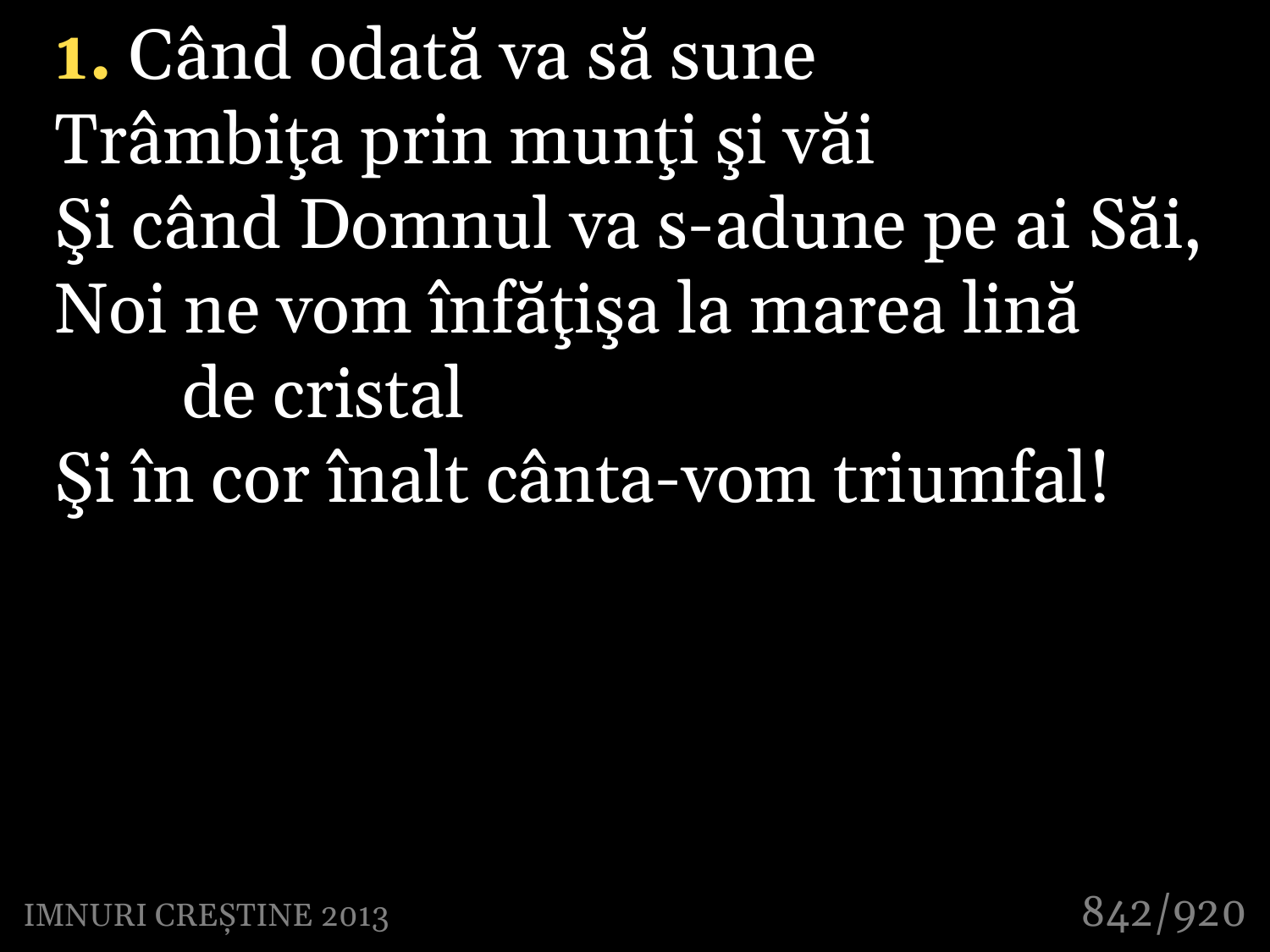

1. Când odată va să sune
Trâmbiţa prin munţi şi văi
Şi când Domnul va s-adune pe ai Săi,
Noi ne vom înfăţişa la marea lină
	de cristal
Şi în cor înalt cânta-vom triumfal!
842/920
IMNURI CREȘTINE 2013